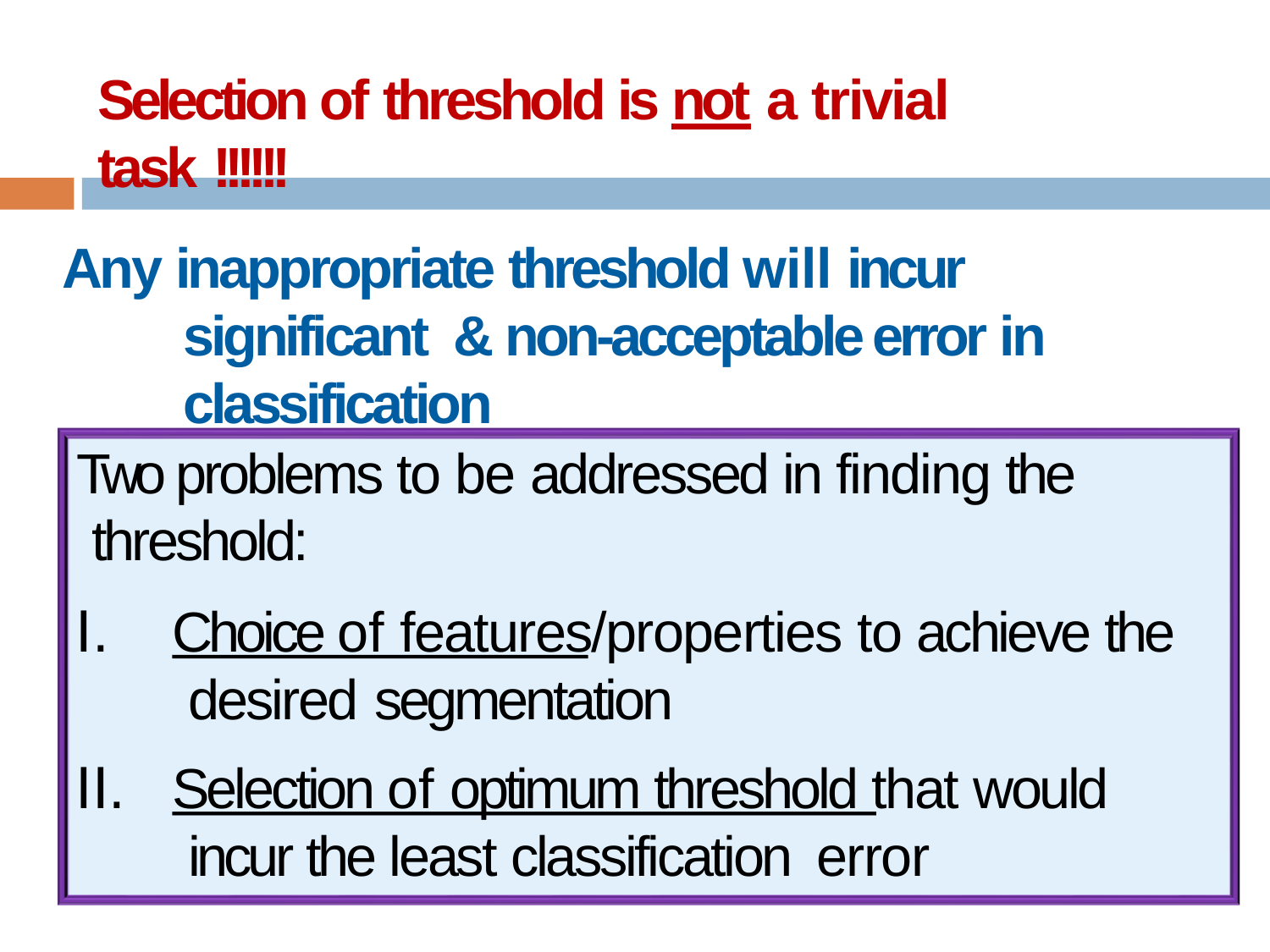

Selection of threshold is not a trivial task !!!!!!
# Any inappropriate threshold will incur significant  & non-acceptable error in classification

Two problems to be addressed in finding the  threshold:
Choice of features/properties to achieve the  desired segmentation
Selection of optimum threshold that would  incur the least classification error